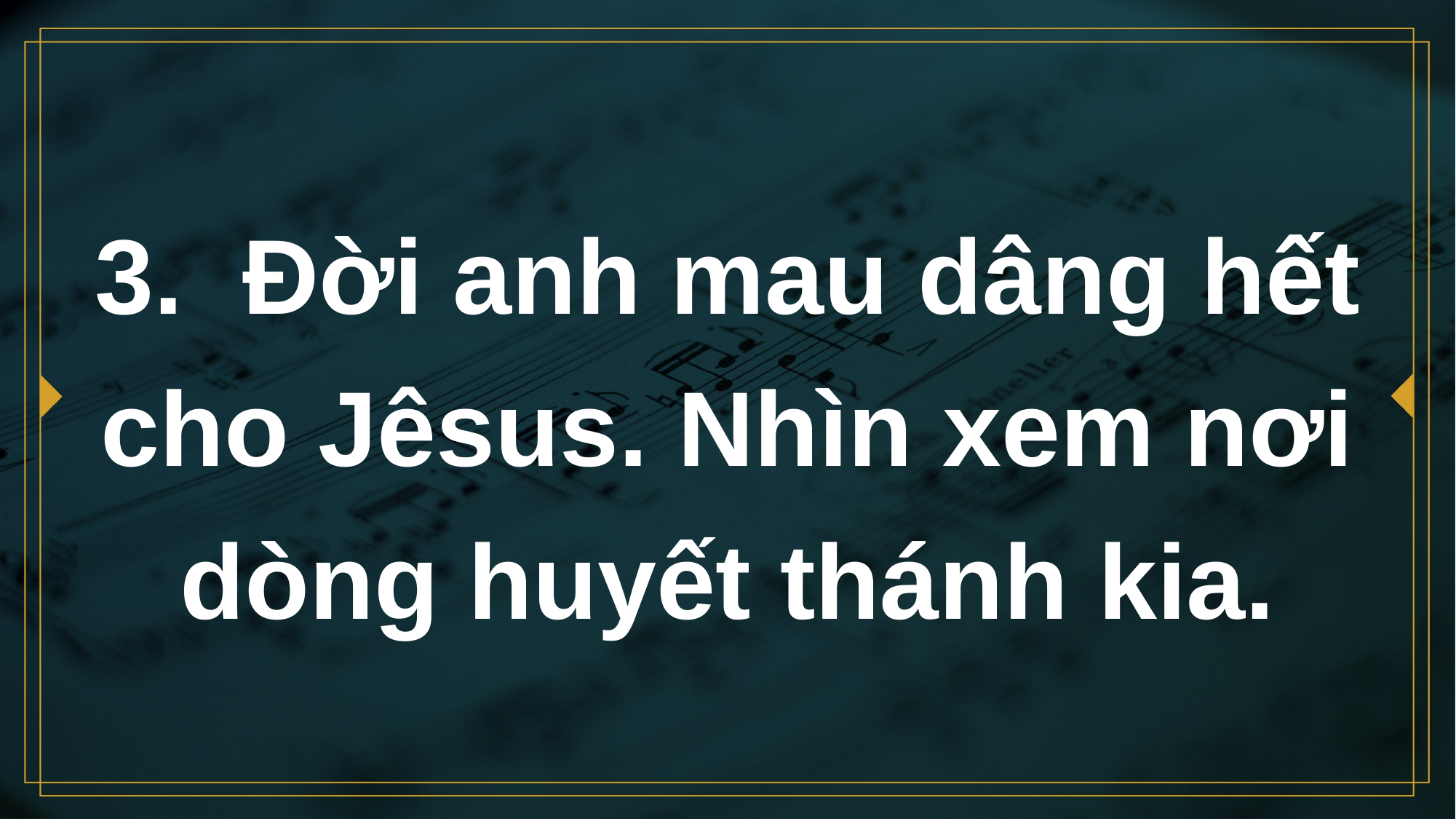

# 3.  Ðời anh mau dâng hết cho Jêsus. Nhìn xem nơi dòng huyết thánh kia.